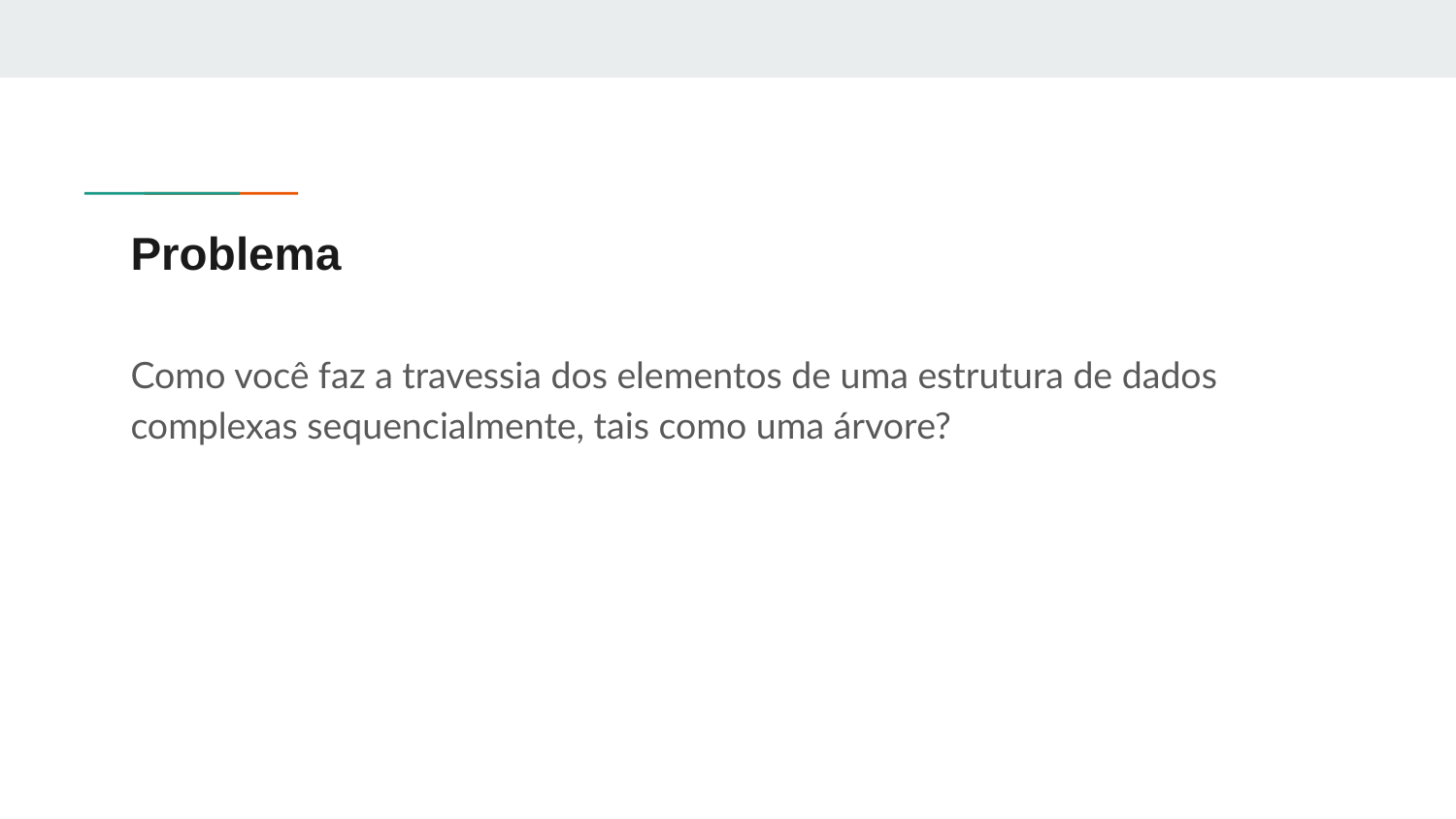

# Problema
Como você faz a travessia dos elementos de uma estrutura de dados complexas sequencialmente, tais como uma árvore?